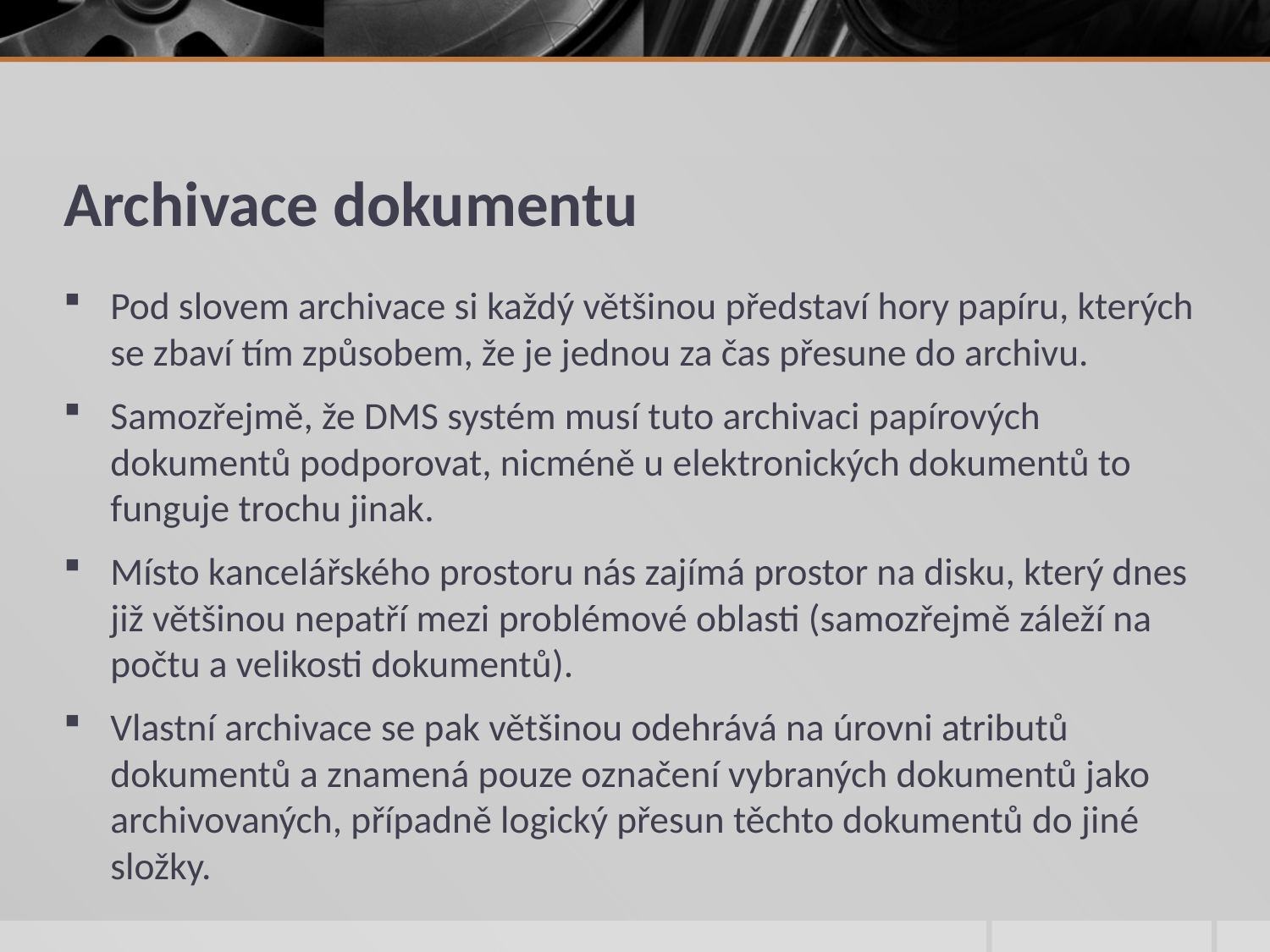

# Archivace dokumentu
Pod slovem archivace si každý většinou představí hory papíru, kterých se zbaví tím způsobem, že je jednou za čas přesune do archivu.
Samozřejmě, že DMS systém musí tuto archivaci papírových dokumentů podporovat, nicméně u elektronických dokumentů to funguje trochu jinak.
Místo kancelářského prostoru nás zajímá prostor na disku, který dnes již většinou nepatří mezi problémové oblasti (samozřejmě záleží na počtu a velikosti dokumentů).
Vlastní archivace se pak většinou odehrává na úrovni atributů dokumentů a znamená pouze označení vybraných dokumentů jako archivovaných, případně logický přesun těchto dokumentů do jiné složky.